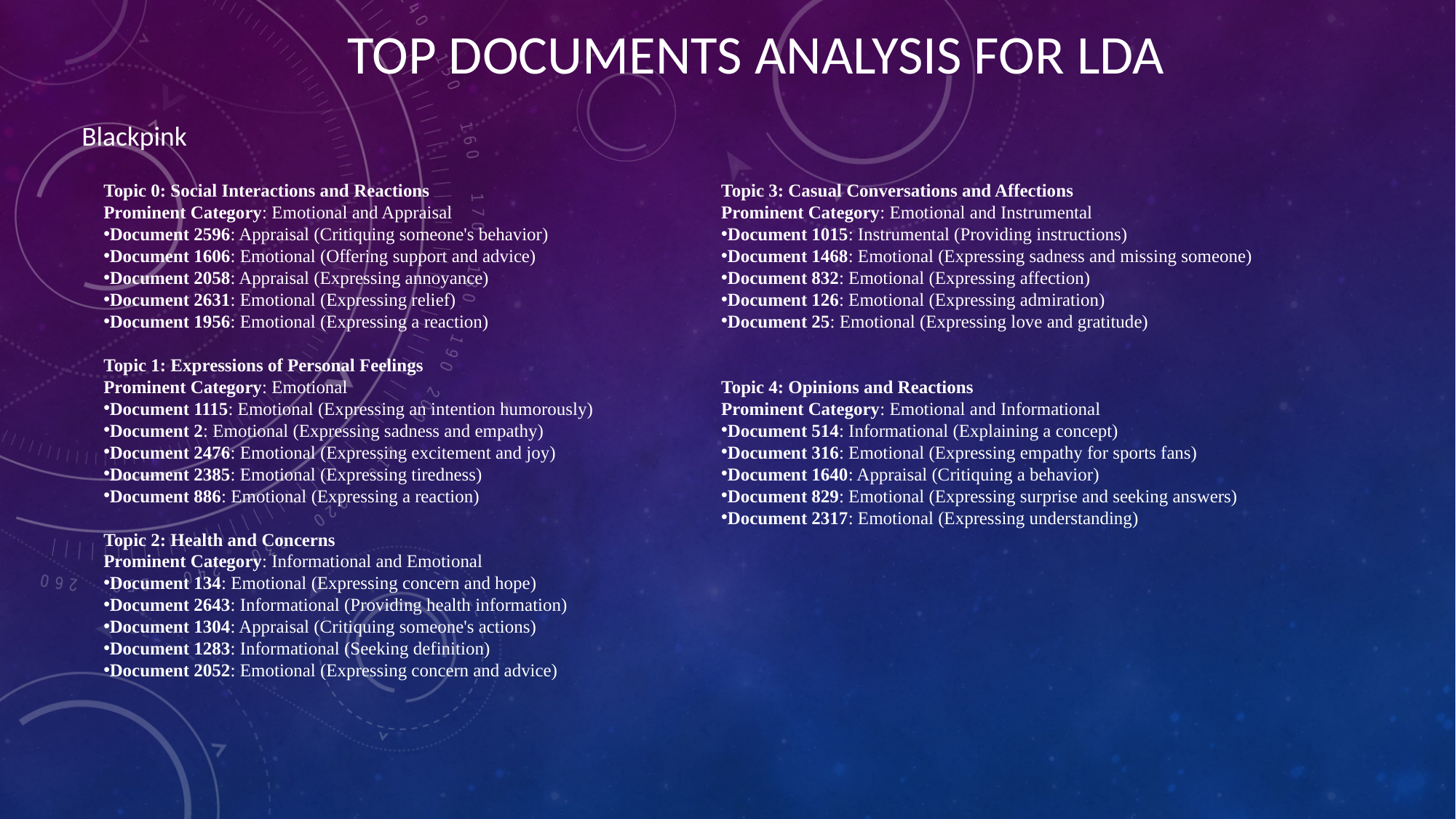

Top Documents Analysis for LDA
Blackpink
Topic 0: Social Interactions and Reactions
Prominent Category: Emotional and Appraisal
Document 2596: Appraisal (Critiquing someone's behavior)
Document 1606: Emotional (Offering support and advice)
Document 2058: Appraisal (Expressing annoyance)
Document 2631: Emotional (Expressing relief)
Document 1956: Emotional (Expressing a reaction)

Topic 1: Expressions of Personal Feelings
Prominent Category: Emotional
Document 1115: Emotional (Expressing an intention humorously)
Document 2: Emotional (Expressing sadness and empathy)
Document 2476: Emotional (Expressing excitement and joy)
Document 2385: Emotional (Expressing tiredness)
Document 886: Emotional (Expressing a reaction)

Topic 2: Health and Concerns
Prominent Category: Informational and Emotional
Document 134: Emotional (Expressing concern and hope)
Document 2643: Informational (Providing health information)
Document 1304: Appraisal (Critiquing someone's actions)
Document 1283: Informational (Seeking definition)
Document 2052: Emotional (Expressing concern and advice)

Topic 3: Casual Conversations and Affections
Prominent Category: Emotional and Instrumental
Document 1015: Instrumental (Providing instructions)
Document 1468: Emotional (Expressing sadness and missing someone)
Document 832: Emotional (Expressing affection)
Document 126: Emotional (Expressing admiration)
Document 25: Emotional (Expressing love and gratitude)

Topic 4: Opinions and Reactions
Prominent Category: Emotional and Informational
Document 514: Informational (Explaining a concept)
Document 316: Emotional (Expressing empathy for sports fans)
Document 1640: Appraisal (Critiquing a behavior)
Document 829: Emotional (Expressing surprise and seeking answers)
Document 2317: Emotional (Expressing understanding)